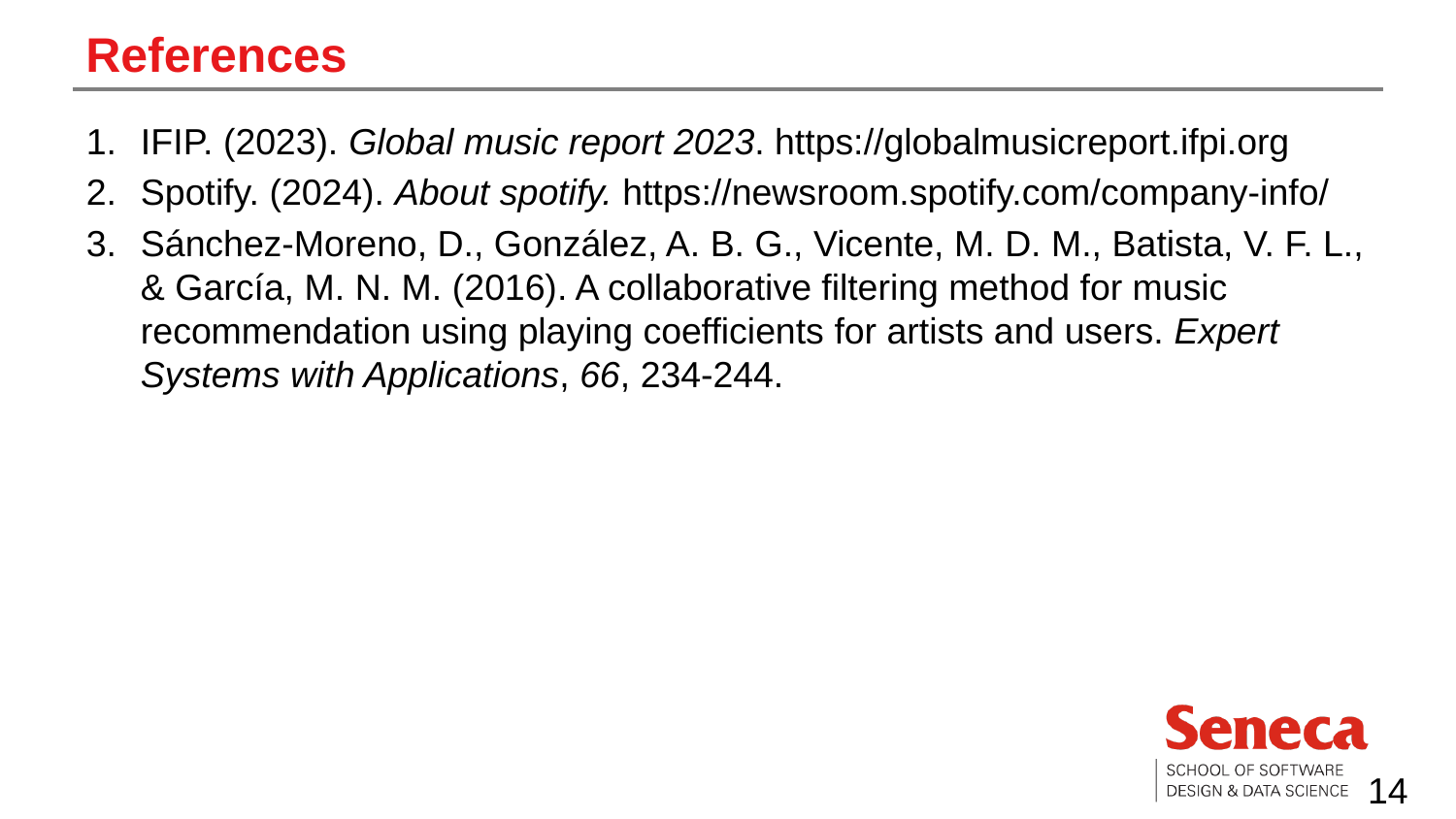

# References
IFIP. (2023). Global music report 2023. https://globalmusicreport.ifpi.org
Spotify. (2024). About spotify. https://newsroom.spotify.com/company-info/
Sánchez-Moreno, D., González, A. B. G., Vicente, M. D. M., Batista, V. F. L., & García, M. N. M. (2016). A collaborative filtering method for music recommendation using playing coefficients for artists and users. Expert Systems with Applications, 66, 234-244.

14
14